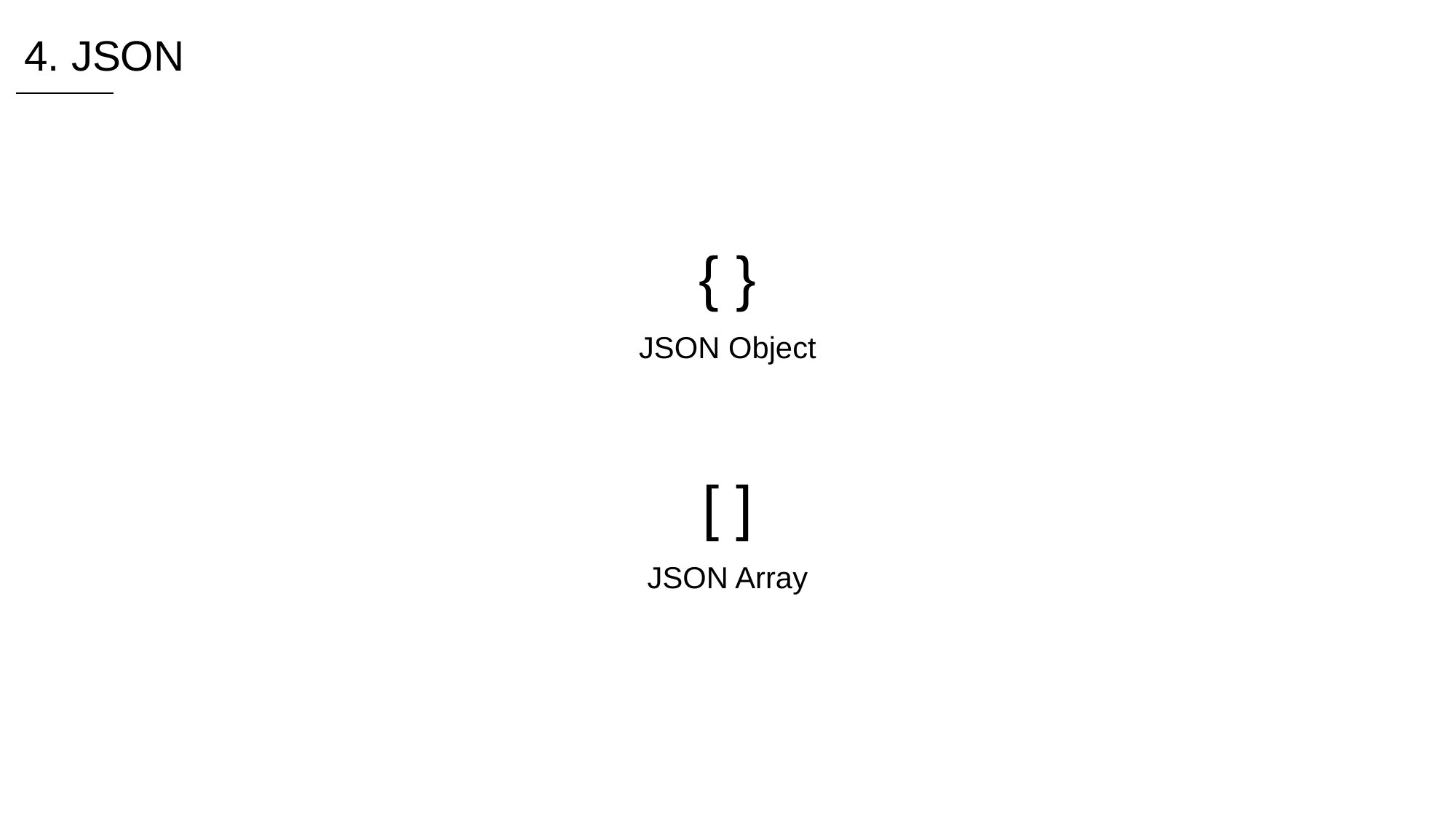

4. JSON
{ }
JSON Object
[ ]
JSON Array